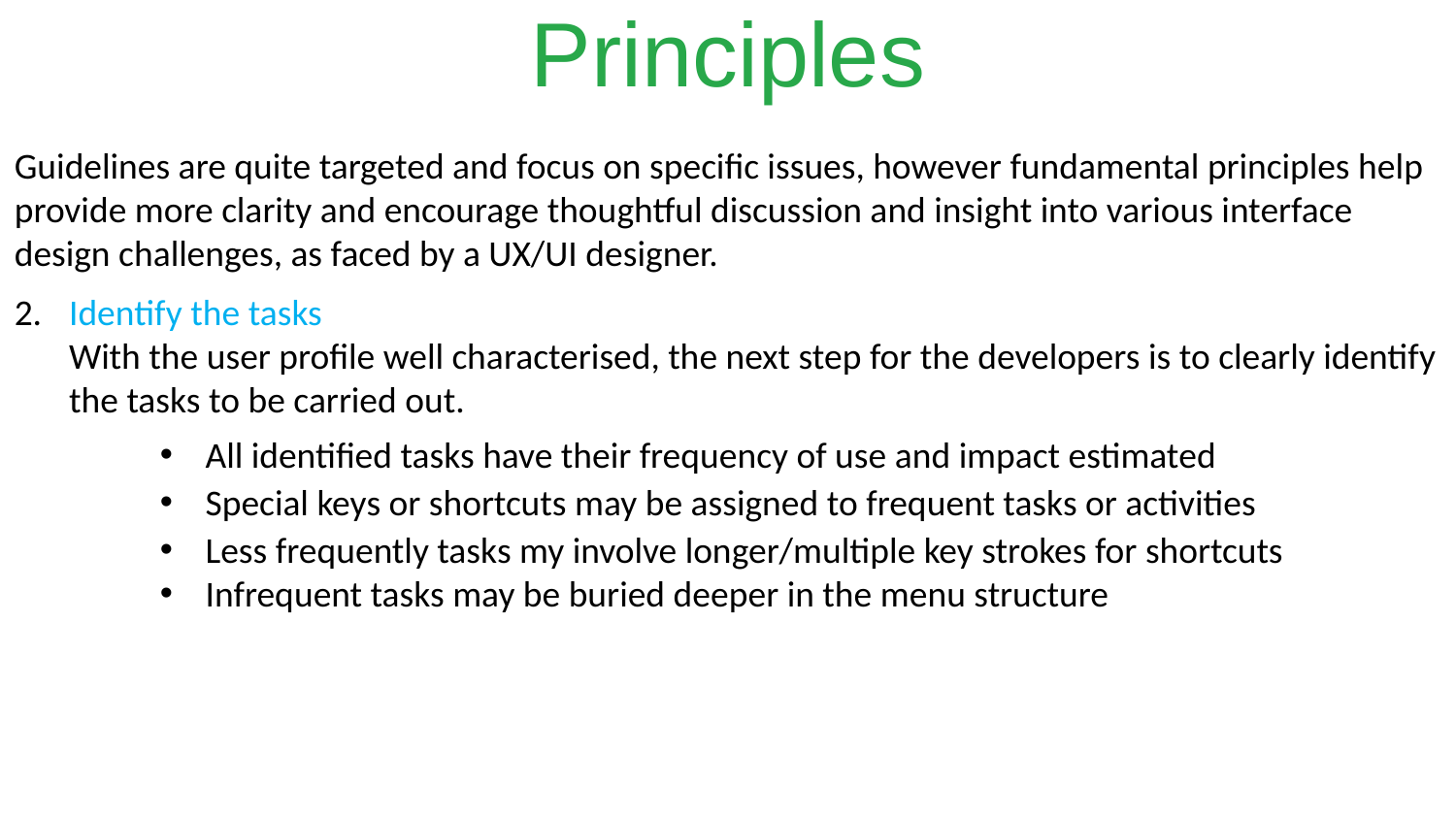

# Principles
Guidelines are quite targeted and focus on specific issues, however fundamental principles help provide more clarity and encourage thoughtful discussion and insight into various interface design challenges, as faced by a UX/UI designer.
Identify the tasks
With the user profile well characterised, the next step for the developers is to clearly identify the tasks to be carried out.
All identified tasks have their frequency of use and impact estimated
Special keys or shortcuts may be assigned to frequent tasks or activities
Less frequently tasks my involve longer/multiple key strokes for shortcuts
Infrequent tasks may be buried deeper in the menu structure